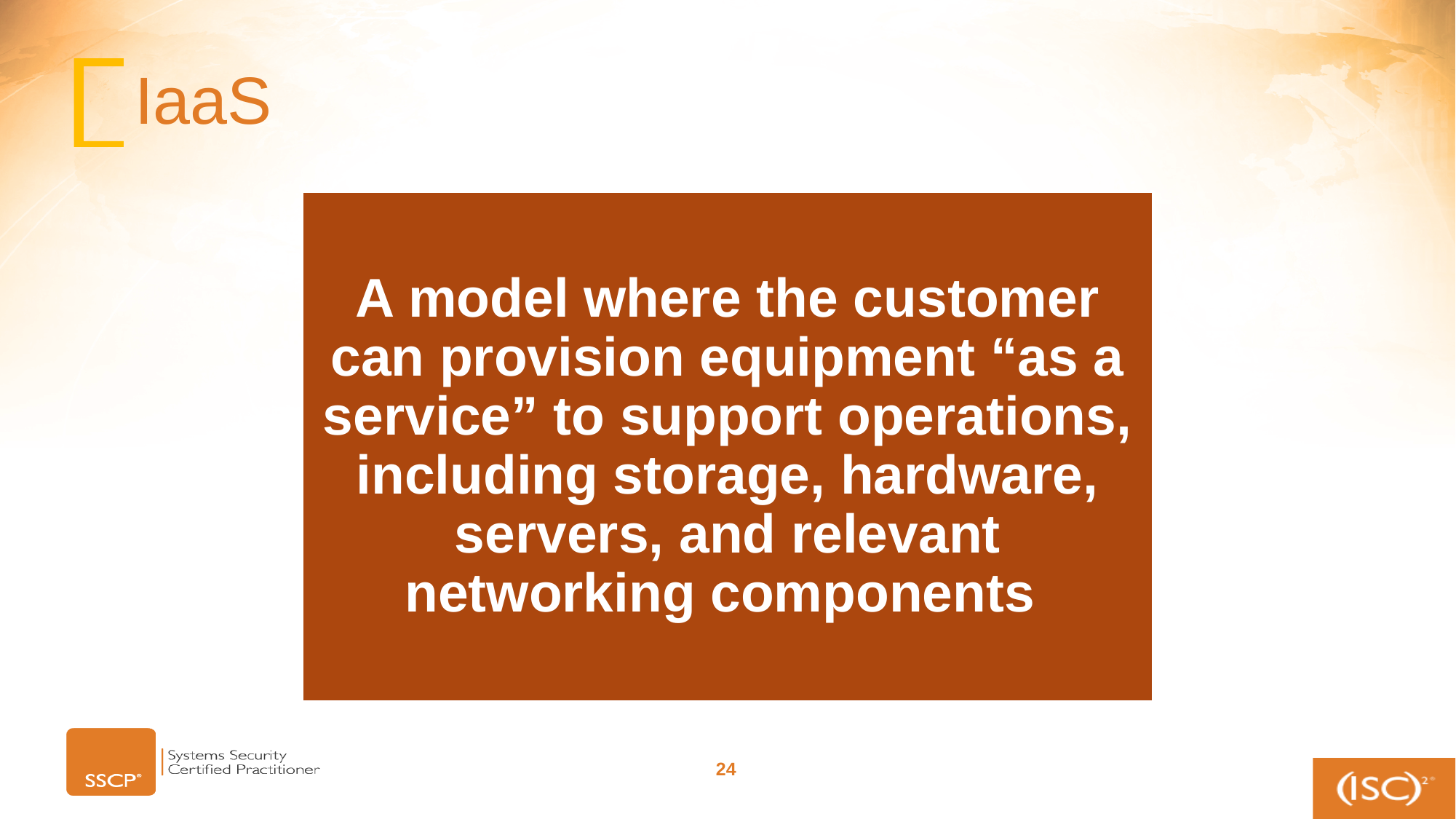

# IaaS
A model where the customer can provision equipment “as a service” to support operations, including storage, hardware, servers, and relevant networking components